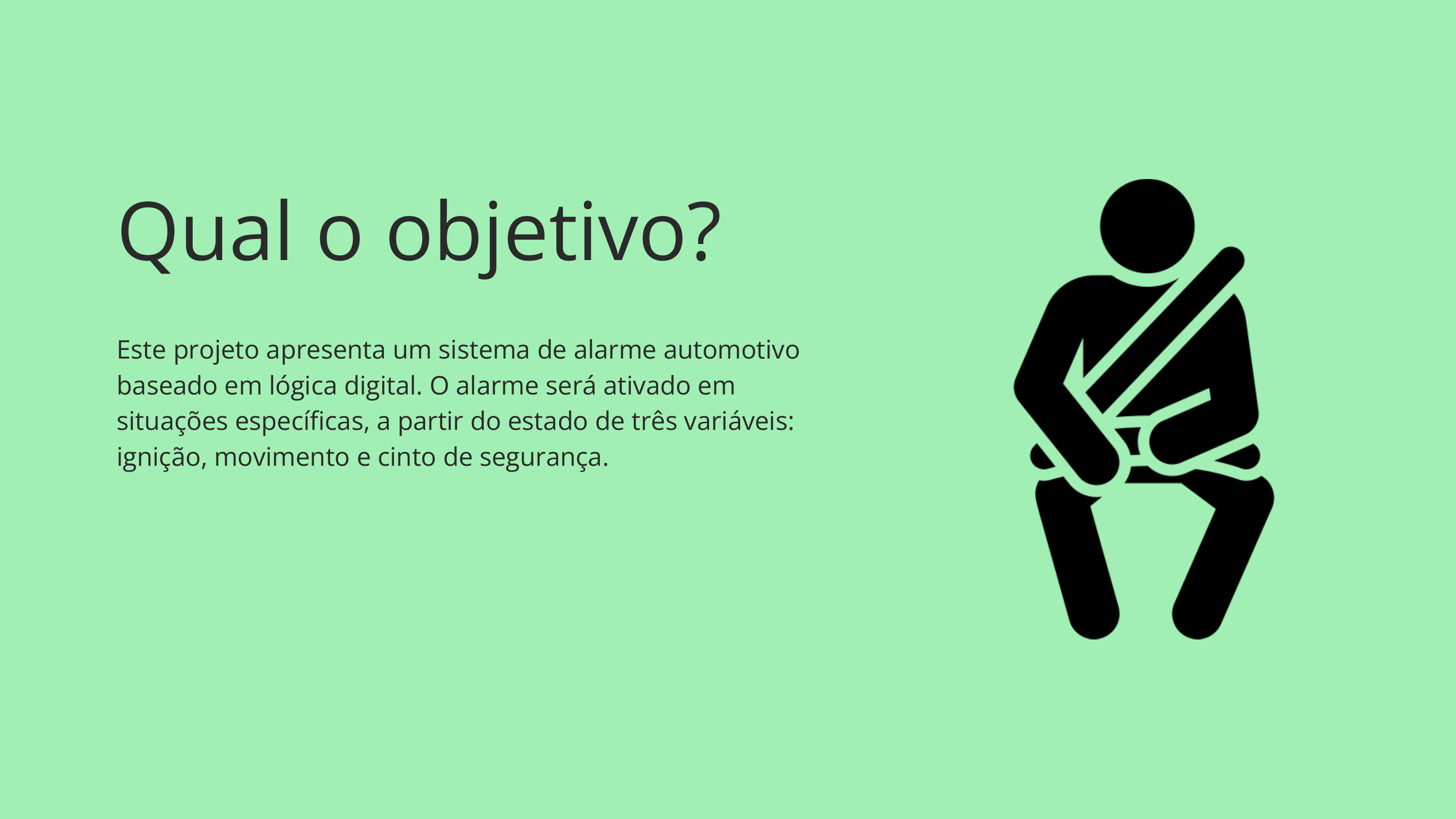

Qual o objetivo?
Este projeto apresenta um sistema de alarme automotivo baseado em lógica digital. O alarme será ativado em situações específicas, a partir do estado de três variáveis: ignição, movimento e cinto de segurança.